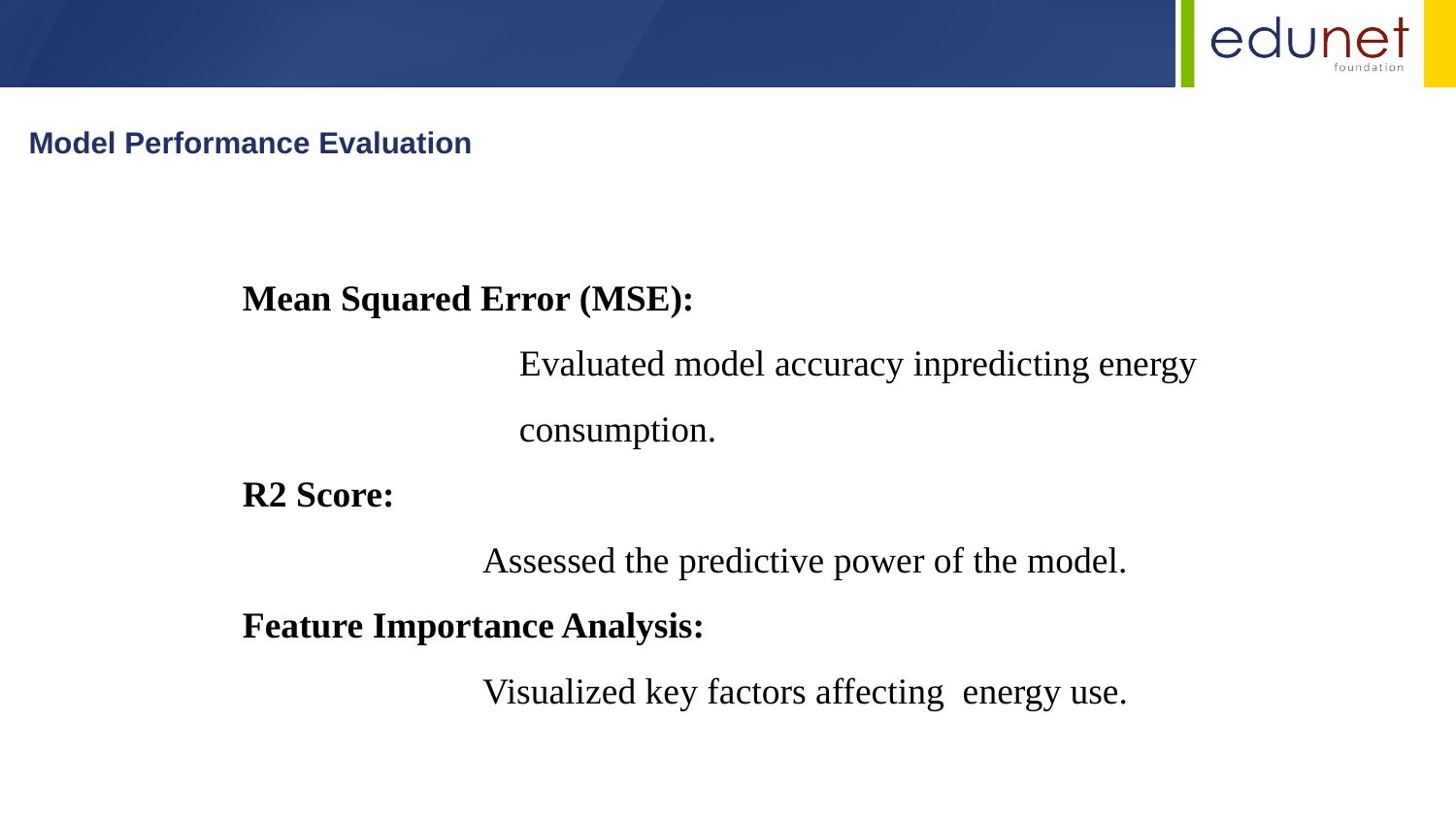

Model Performance Evaluation
Mean Squared Error (MSE):
                              Evaluated model accuracy inpredicting energy
                              consumption.
R2 Score:
                          Assessed the predictive power of the model.
Feature Importance Analysis:
                          Visualized key factors affecting  energy use.